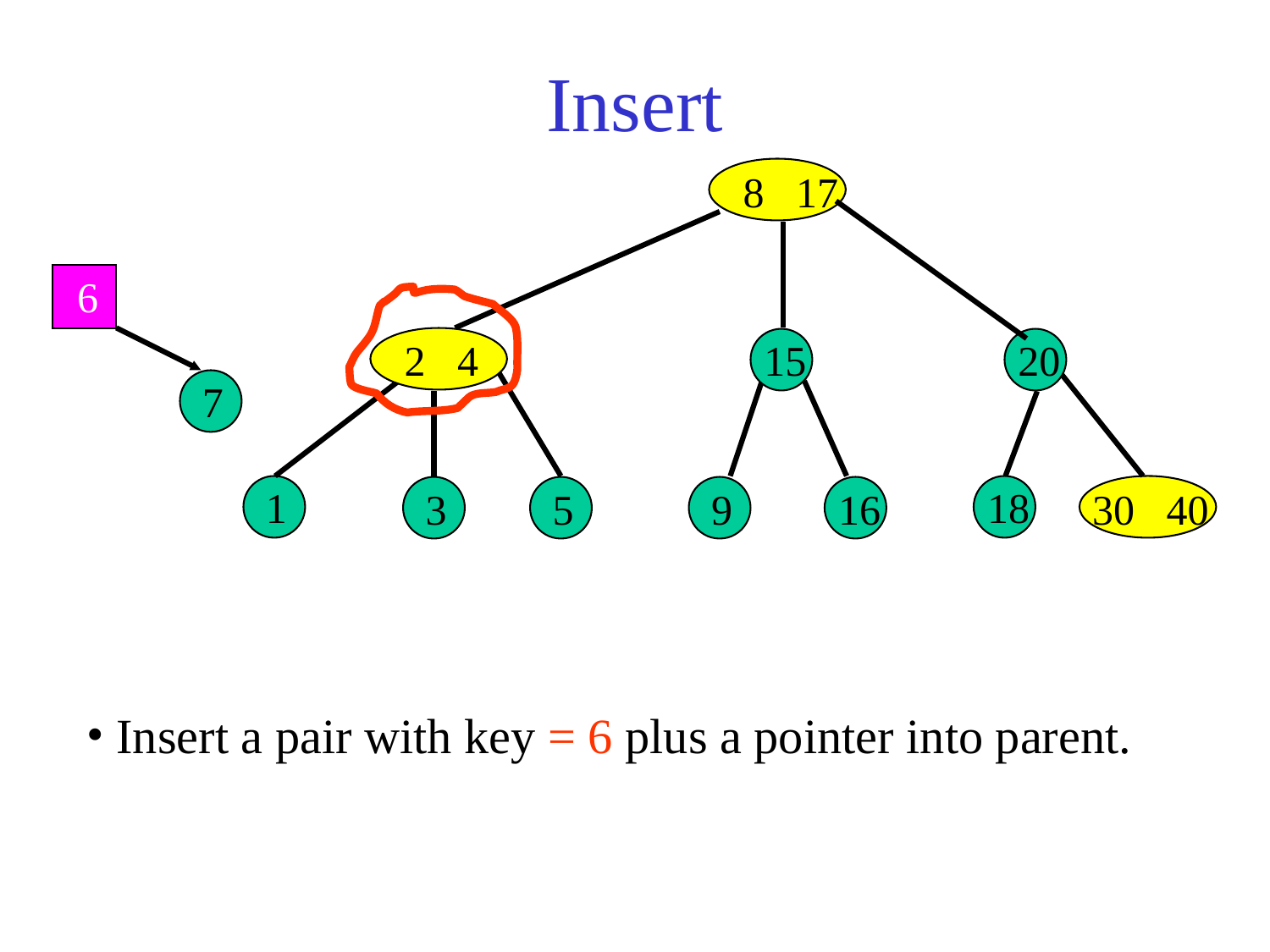

# Insert

8   17
6

2   4
15
20

7

1
18

3
5
9
16

30   40

 Insert a pair with key = 6 plus a pointer into parent.